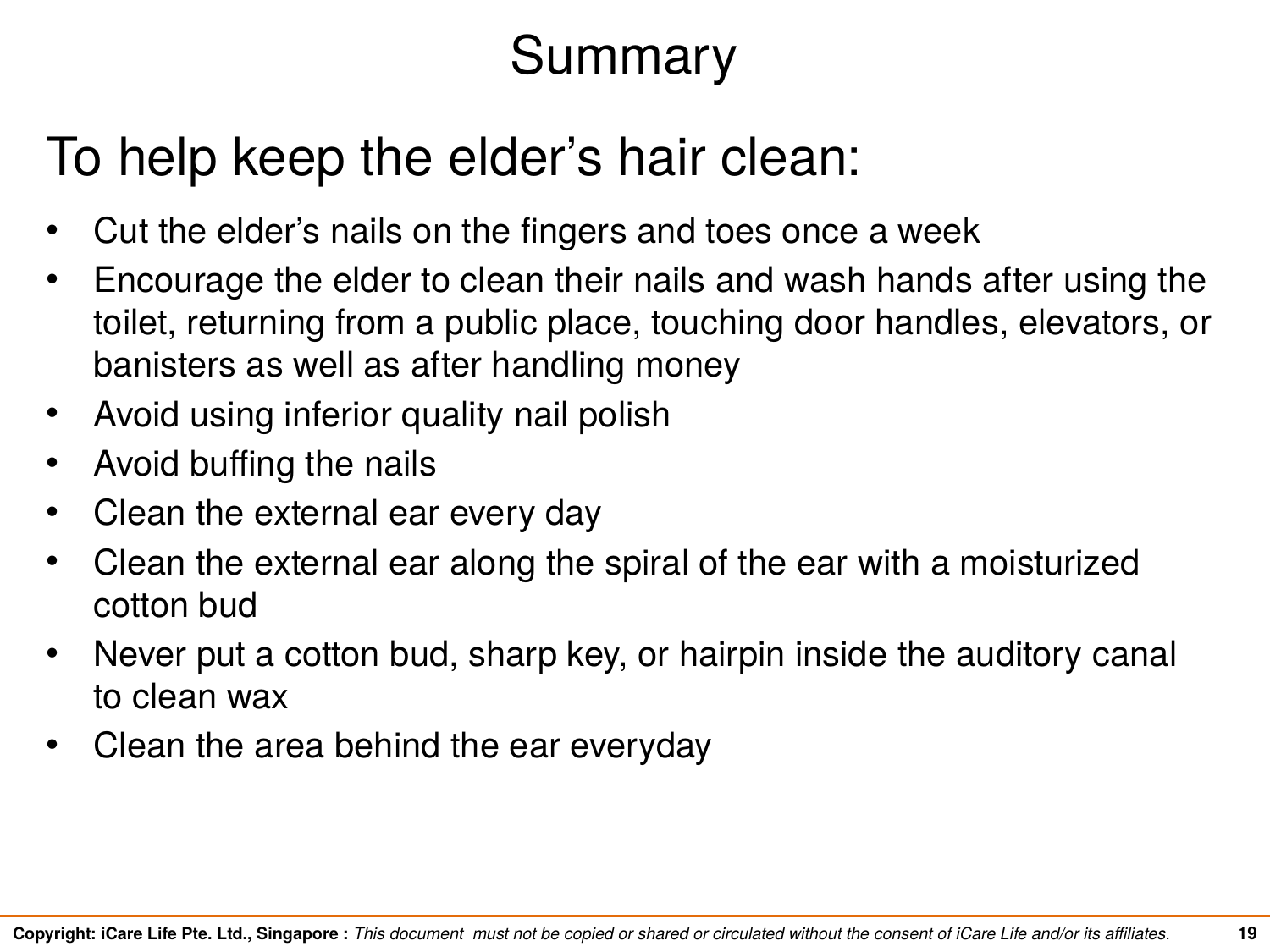

# Summary
To help keep the elder’s hair clean:

Cut the elder’s nails on the fingers and toes once a week
Encourage the elder to clean their nails and wash hands after using the toilet, returning from a public place, touching door handles, elevators, or banisters as well as after handling money
Avoid using inferior quality nail polish
Avoid buffing the nails
Clean the external ear every day
Clean the external ear along the spiral of the ear with a moisturized cotton bud
Never put a cotton bud, sharp key, or hairpin inside the auditory canal to clean wax
Clean the area behind the ear everyday
19